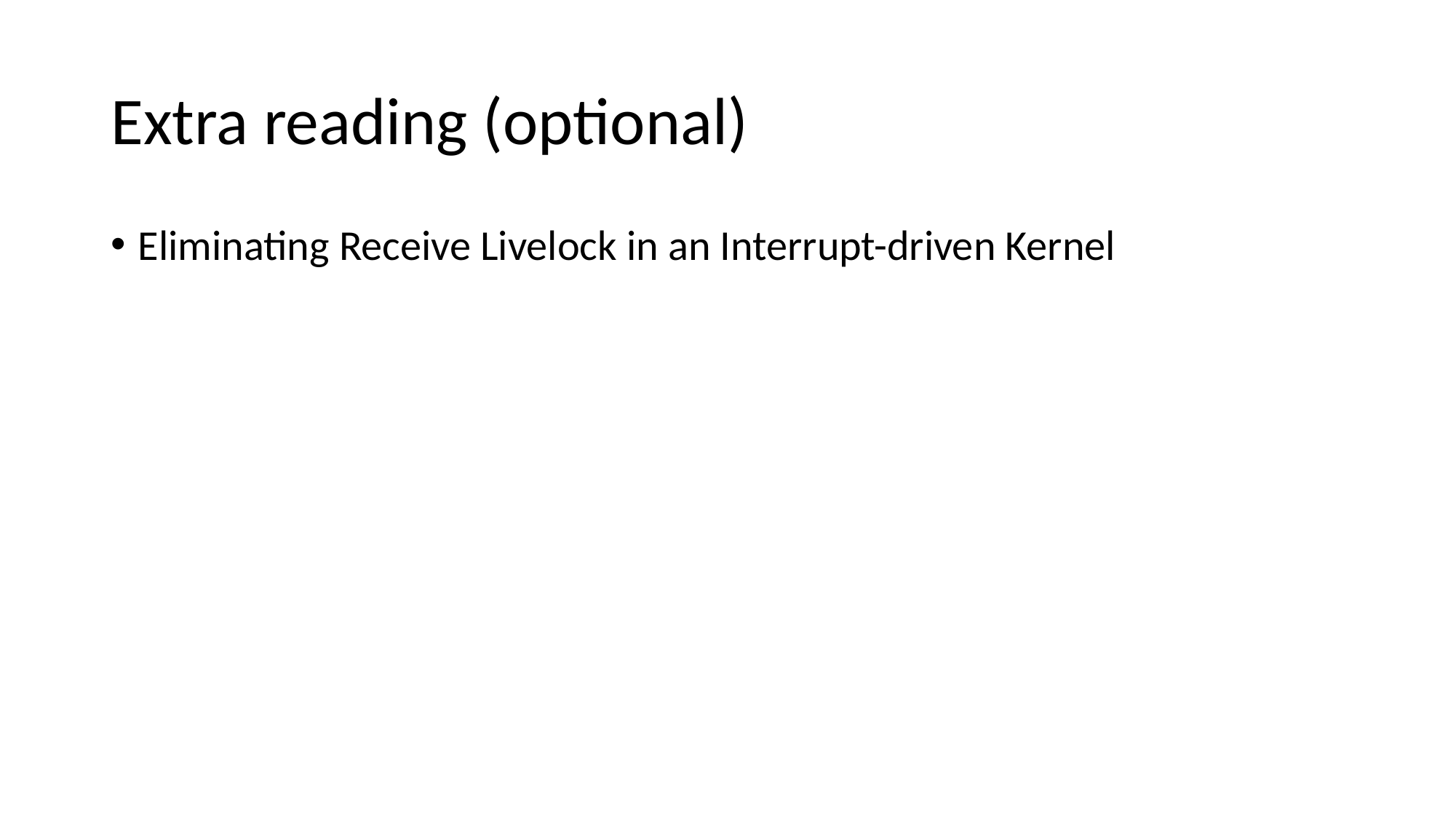

# Extra reading (optional)
Eliminating Receive Livelock in an Interrupt-driven Kernel